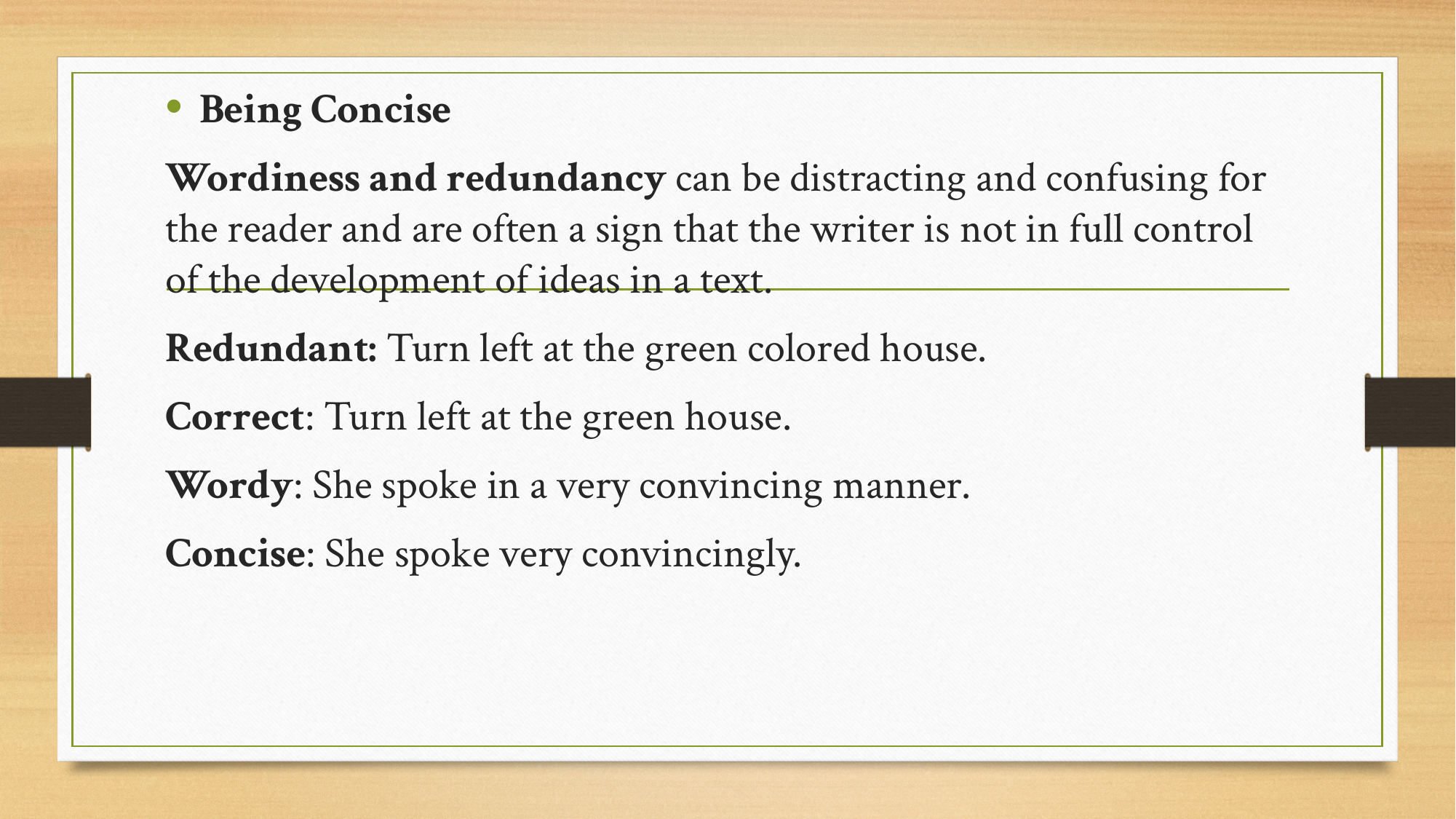

#
Being Concise
Wordiness and redundancy can be distracting and confusing for the reader and are often a sign that the writer is not in full control of the development of ideas in a text.
Redundant: Turn left at the green colored house.
Correct: Turn left at the green house.
Wordy: She spoke in a very convincing manner.
Concise: She spoke very convincingly.